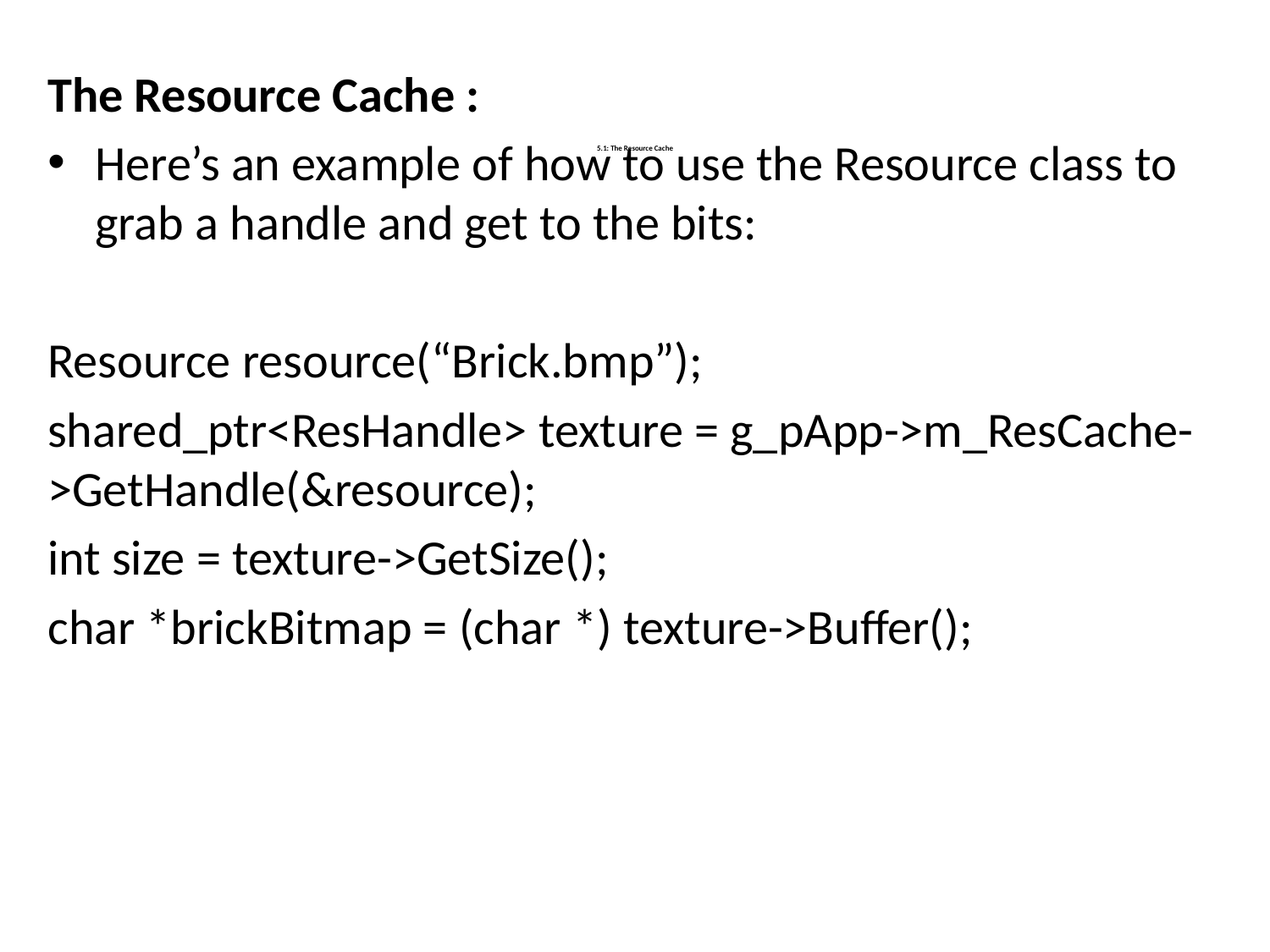

The Resource Cache :
Here’s an example of how to use the Resource class to grab a handle and get to the bits:

Resource resource(“Brick.bmp”);
shared_ptr<ResHandle> texture = g_pApp->m_ResCache->GetHandle(&resource);
int size = texture->GetSize();
char *brickBitmap = (char *) texture->Buffer();

# 5.1: The Resource Cache